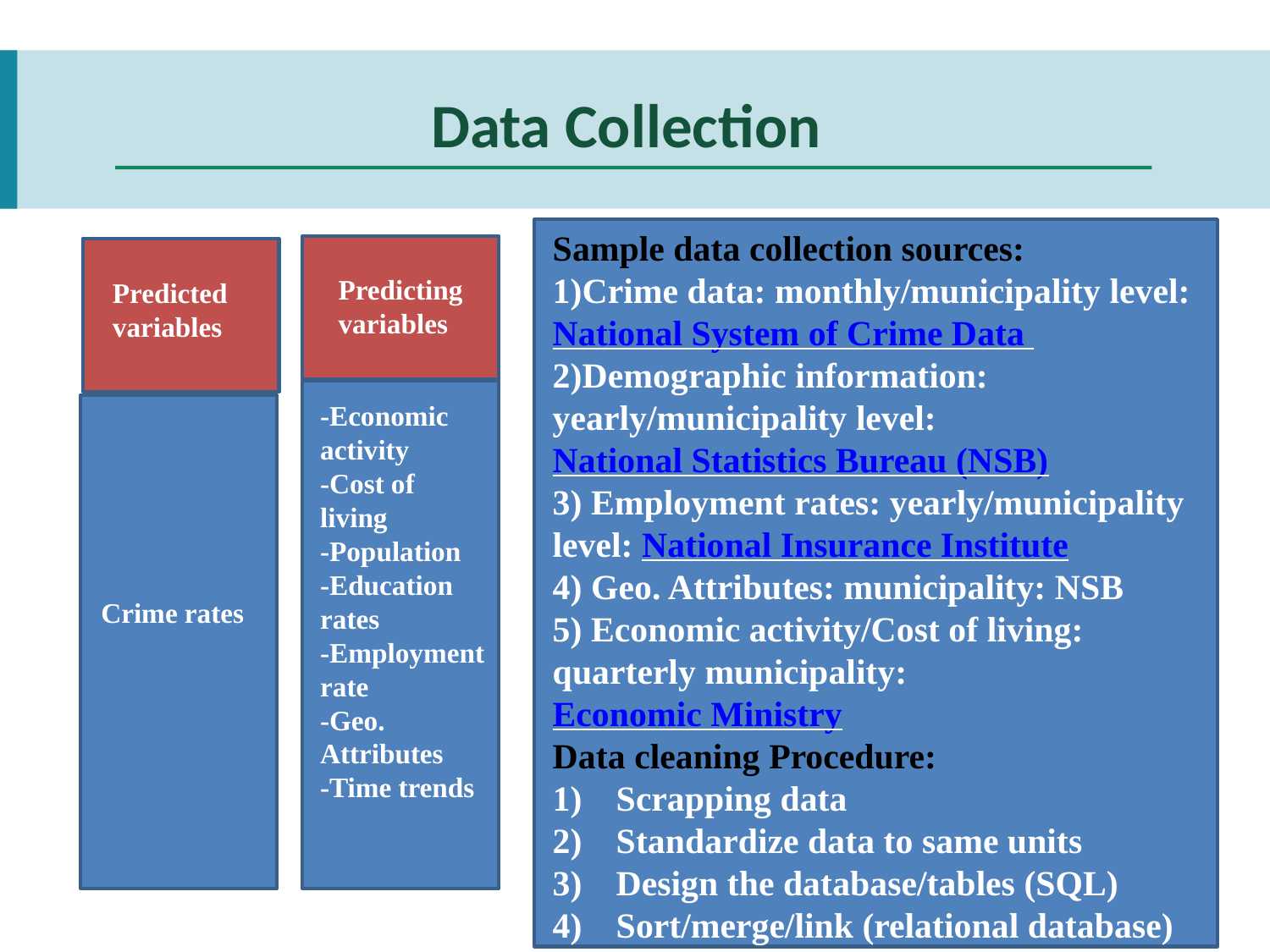

Data Collection

Sample data collection sources:
1)Crime data: monthly/municipality level:
National System of Crime Data
2)Demographic information: yearly/municipality level: National Statistics Bureau (NSB)
3) Employment rates: yearly/municipality level: National Insurance Institute
4) Geo. Attributes: municipality: NSB
5) Economic activity/Cost of living: quarterly municipality: Economic Ministry
Data cleaning Procedure:
Scrapping data
Standardize data to same units
Design the database/tables (SQL)
Sort/merge/link (relational database)

Predicting
variables
Predicted
variables
Sample Independent Variables

-Economic activity
-Cost of living
-Population
-Education rates
-Employment rate
-Geo. Attributes
-Time trends

Crime rates